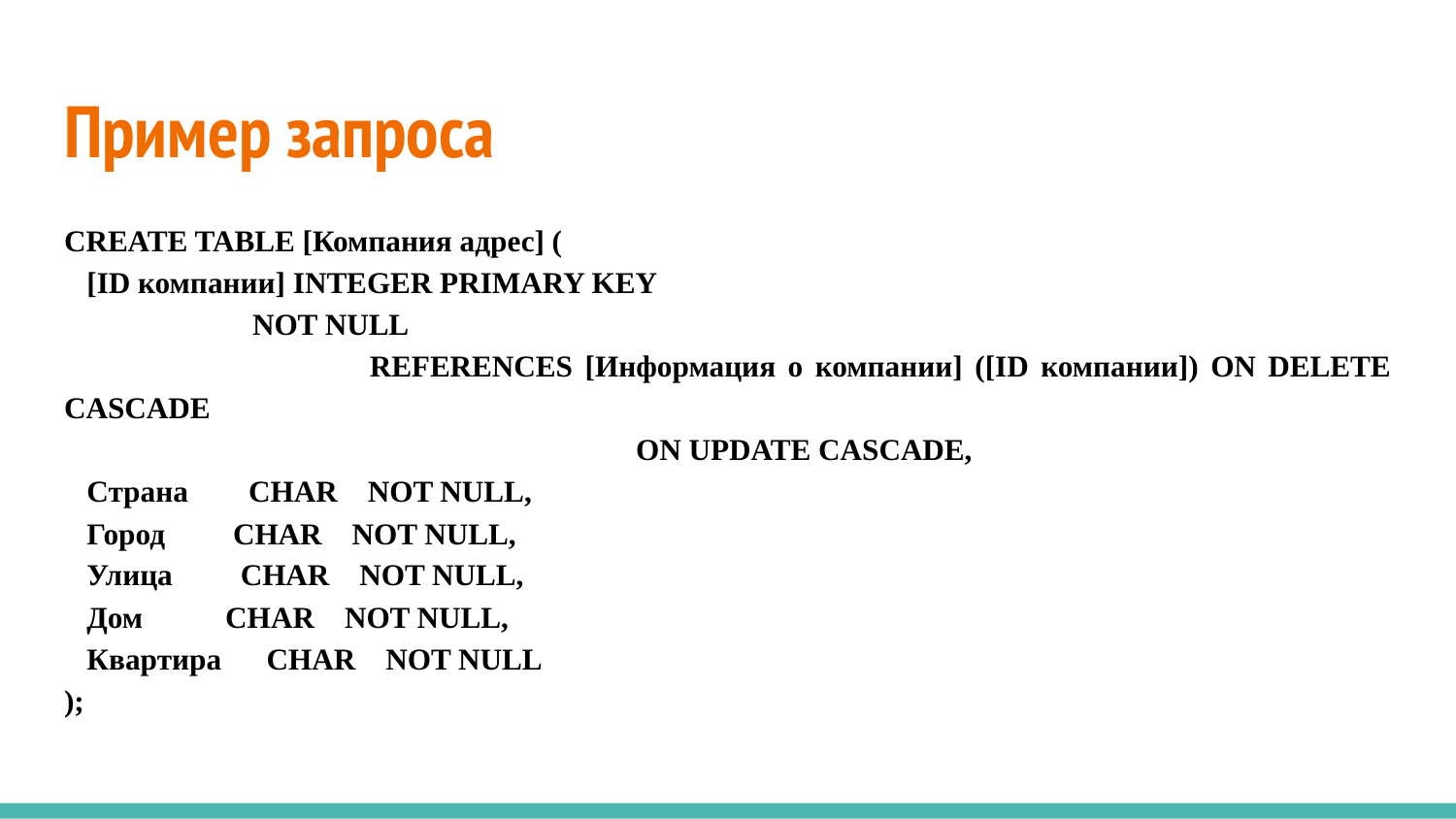

# Пример запроса
CREATE TABLE [Компания адрес] (
   [ID компании] INTEGER PRIMARY KEY
                         NOT NULL
                         REFERENCES [Информация о компании] ([ID компании]) ON DELETE CASCADE
                                                                            ON UPDATE CASCADE,
   Страна        CHAR    NOT NULL,
   Город         CHAR    NOT NULL,
   Улица         CHAR    NOT NULL,
   Дом           CHAR    NOT NULL,
   Квартира      CHAR    NOT NULL
);